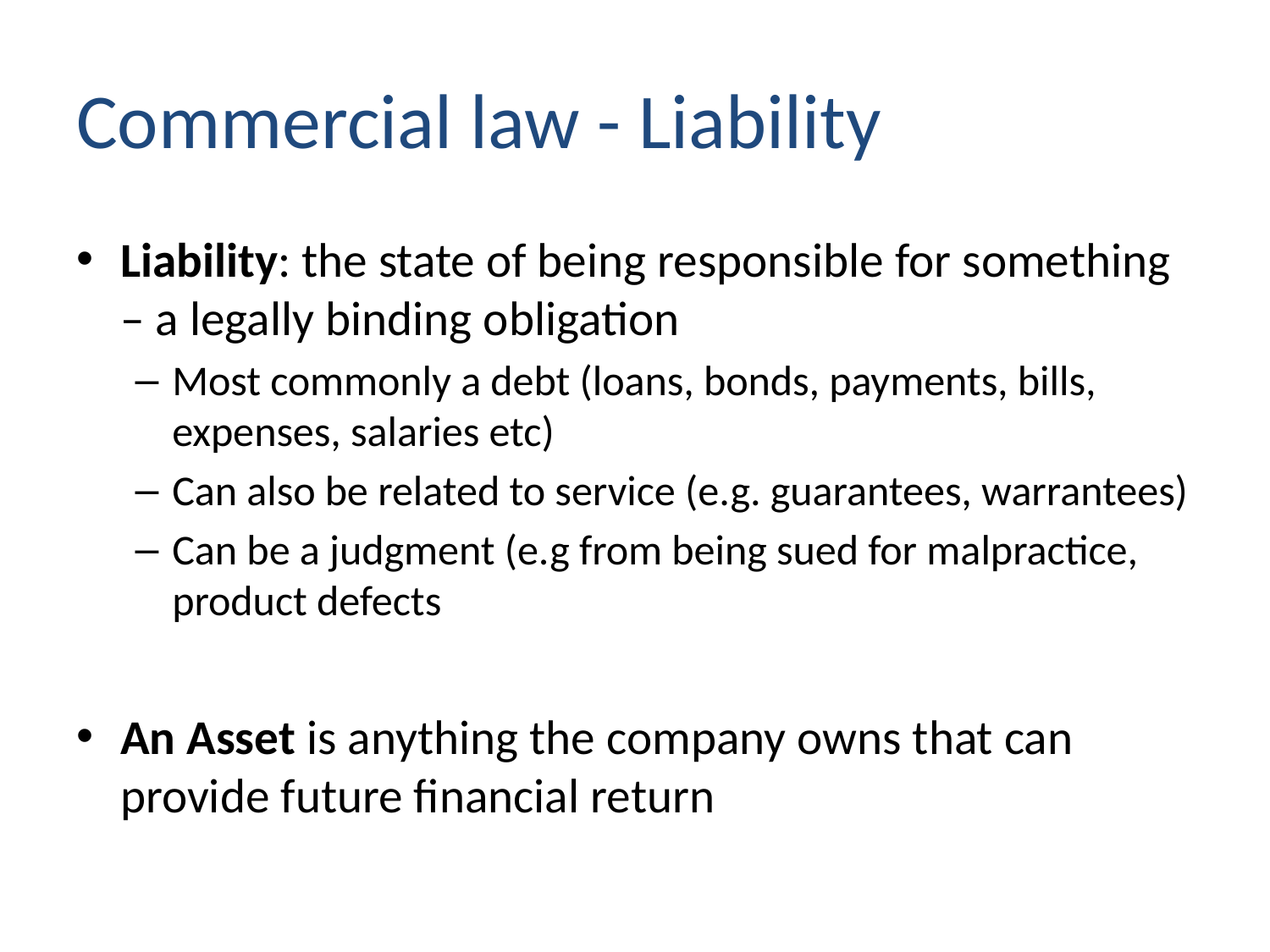

# Commercial law - Liability
Liability: the state of being responsible for something – a legally binding obligation
Most commonly a debt (loans, bonds, payments, bills, expenses, salaries etc)
Can also be related to service (e.g. guarantees, warrantees)
Can be a judgment (e.g from being sued for malpractice, product defects

An Asset is anything the company owns that can provide future financial return